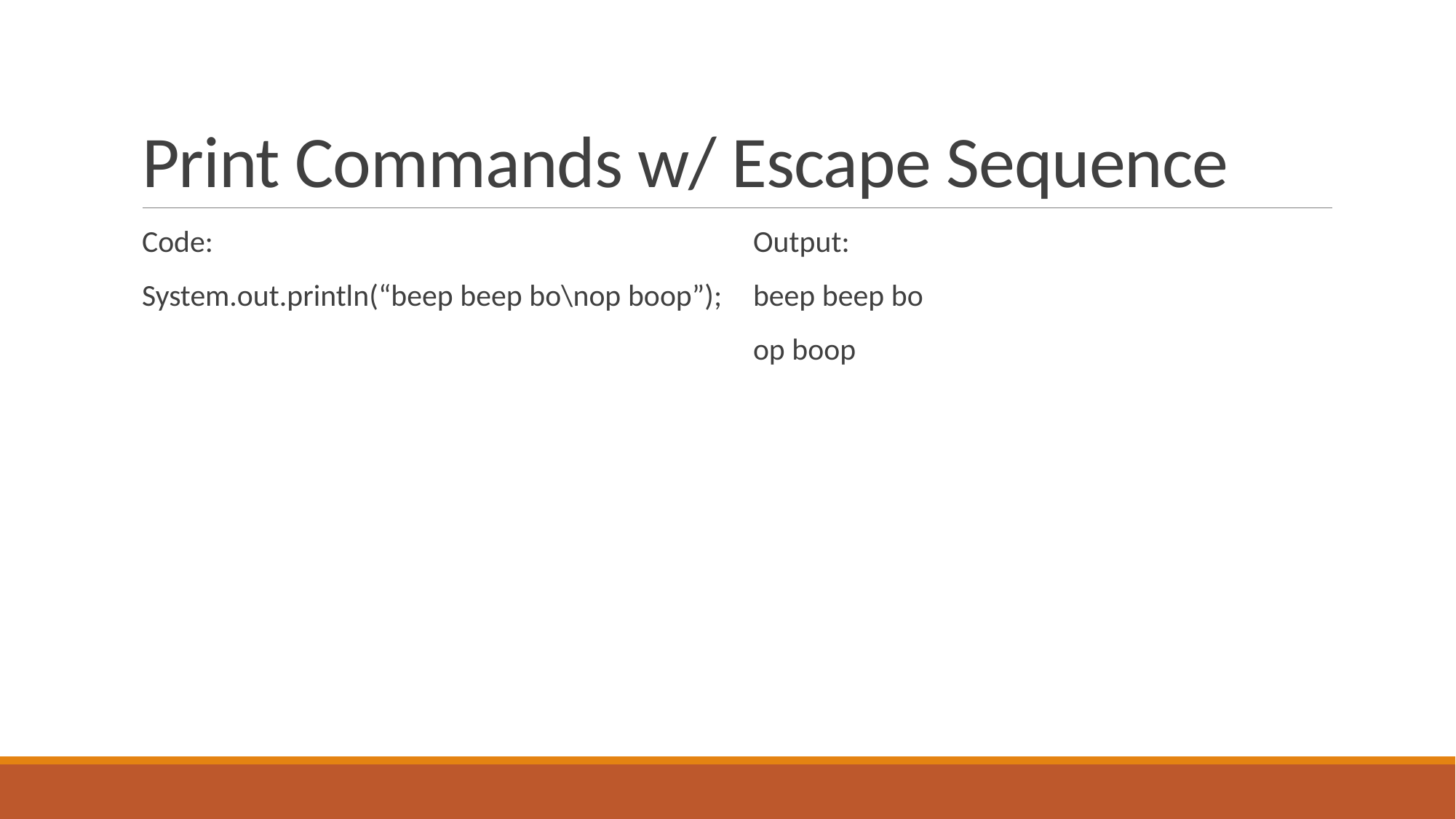

# Print Commands w/ Escape Sequence
Code:
System.out.println(“beep beep bo\nop boop”);
Output:
beep beep bo
op boop